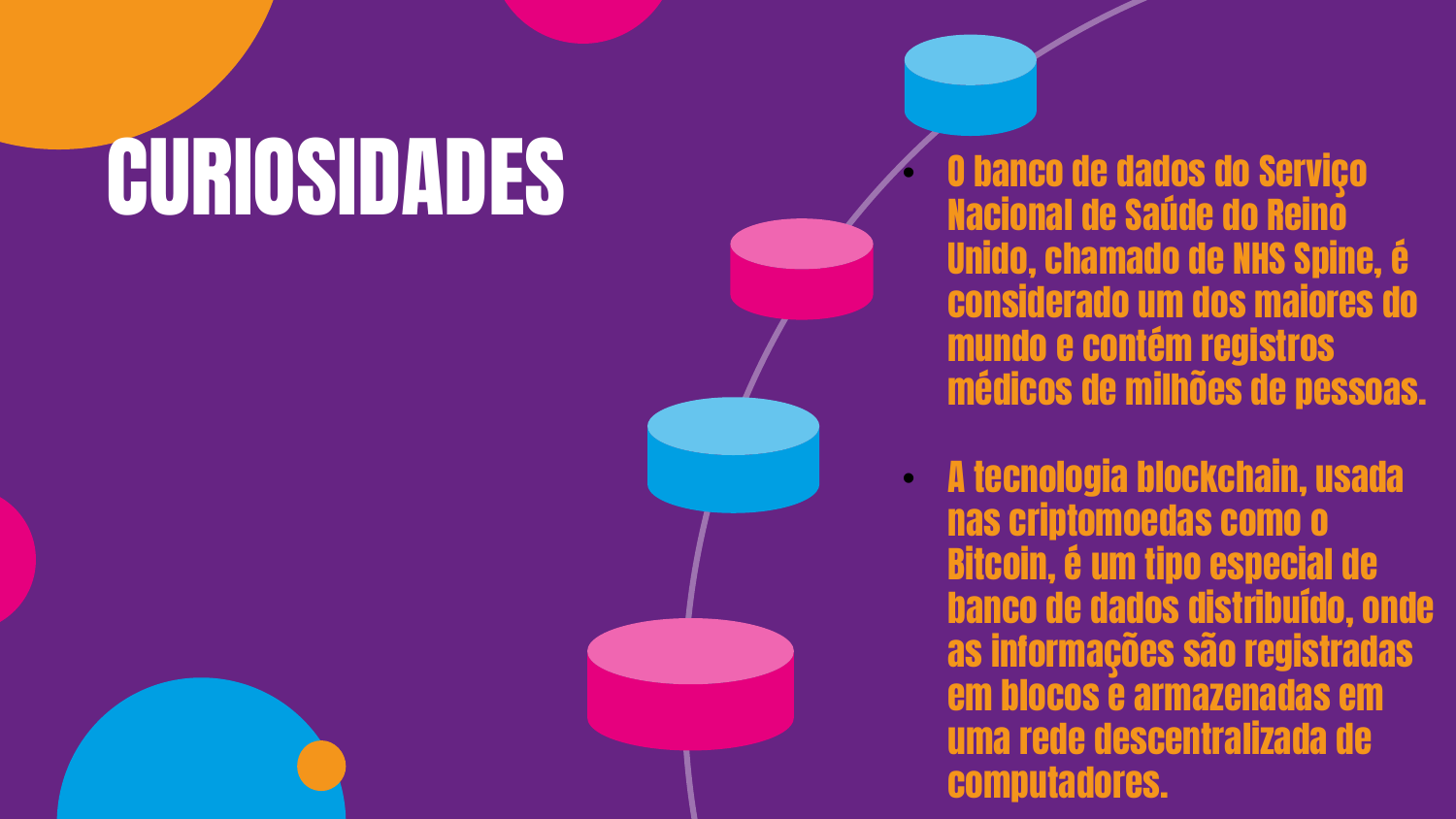

# CURIOSIDADES
O banco de dados do Serviço Nacional de Saúde do Reino Unido, chamado de NHS Spine, é considerado um dos maiores do mundo e contém registros médicos de milhões de pessoas.

A tecnologia blockchain, usada nas criptomoedas como o Bitcoin, é um tipo especial de banco de dados distribuído, onde as informações são registradas em blocos e armazenadas em uma rede descentralizada de computadores.